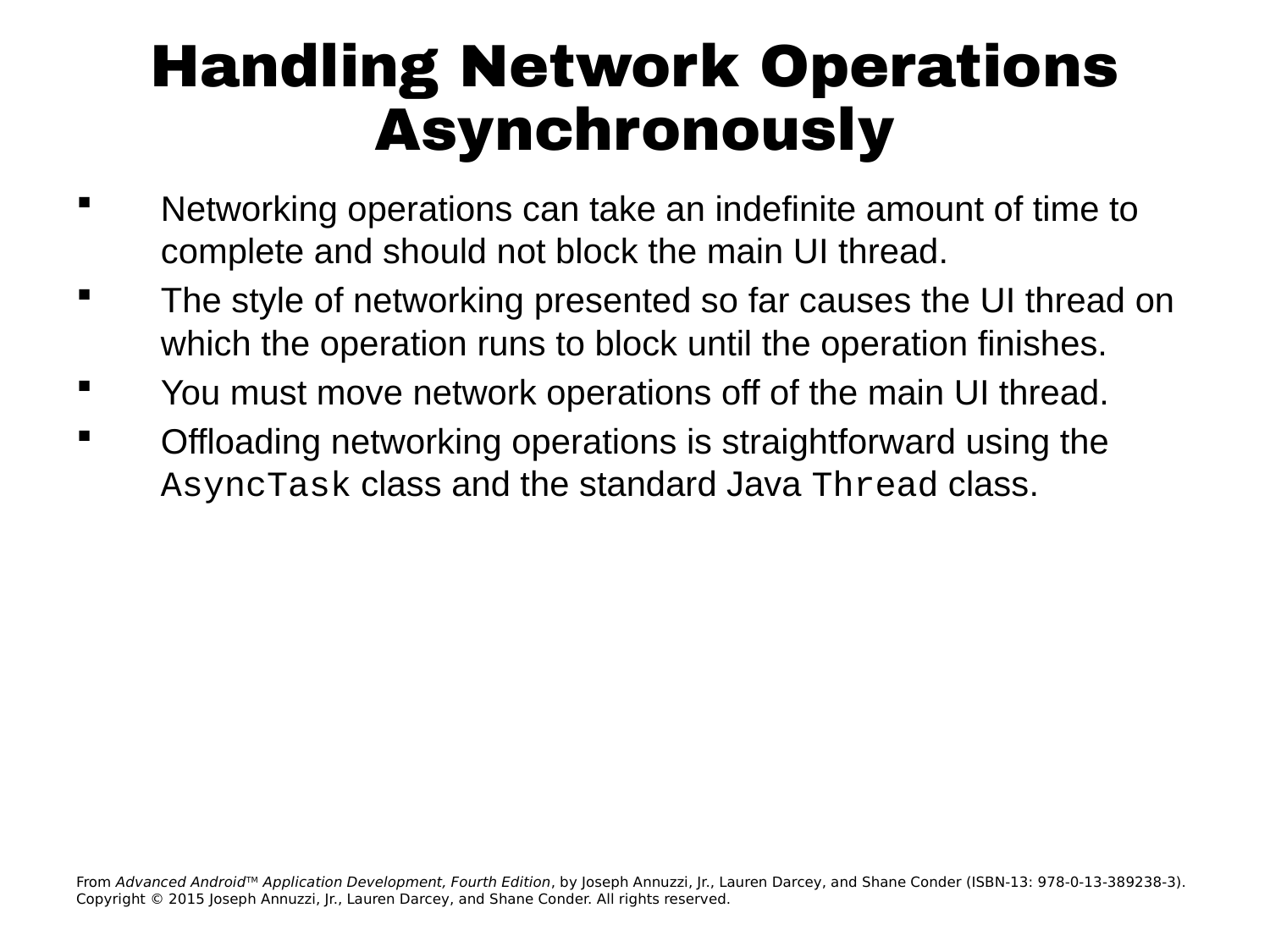

# Handling Network Operations Asynchronously
Networking operations can take an indefinite amount of time to complete and should not block the main UI thread.
The style of networking presented so far causes the UI thread on which the operation runs to block until the operation finishes.
You must move network operations off of the main UI thread.
Offloading networking operations is straightforward using the AsyncTask class and the standard Java Thread class.
From Advanced AndroidTM Application Development, Fourth Edition, by Joseph Annuzzi, Jr., Lauren Darcey, and Shane Conder (ISBN-13: 978-0-13-389238-3). Copyright © 2015 Joseph Annuzzi, Jr., Lauren Darcey, and Shane Conder. All rights reserved.